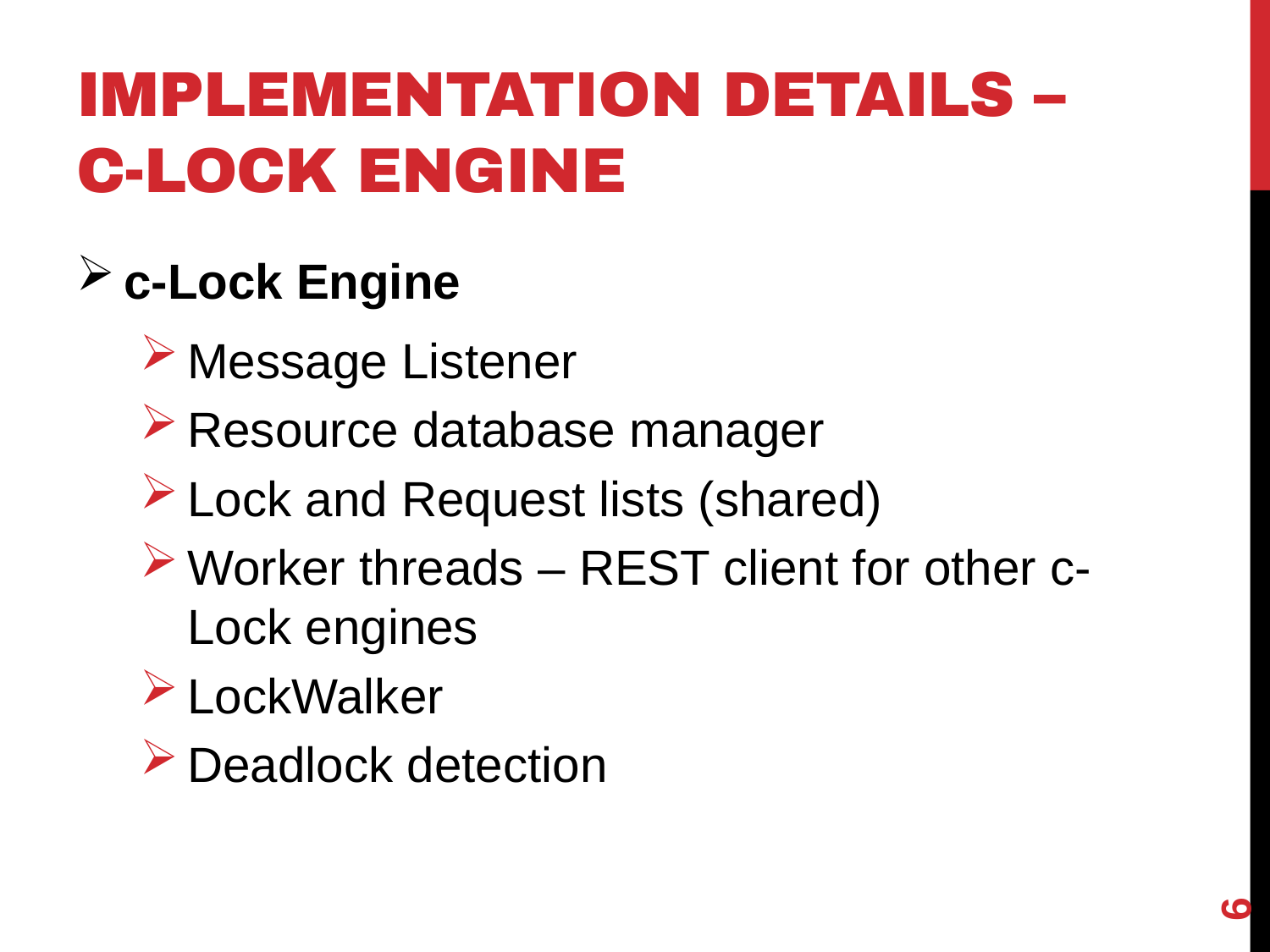

# Implementation details – c-Lock engine
c-Lock Engine
Message Listener
Resource database manager
Lock and Request lists (shared)
Worker threads – REST client for other c-Lock engines
LockWalker
Deadlock detection
6